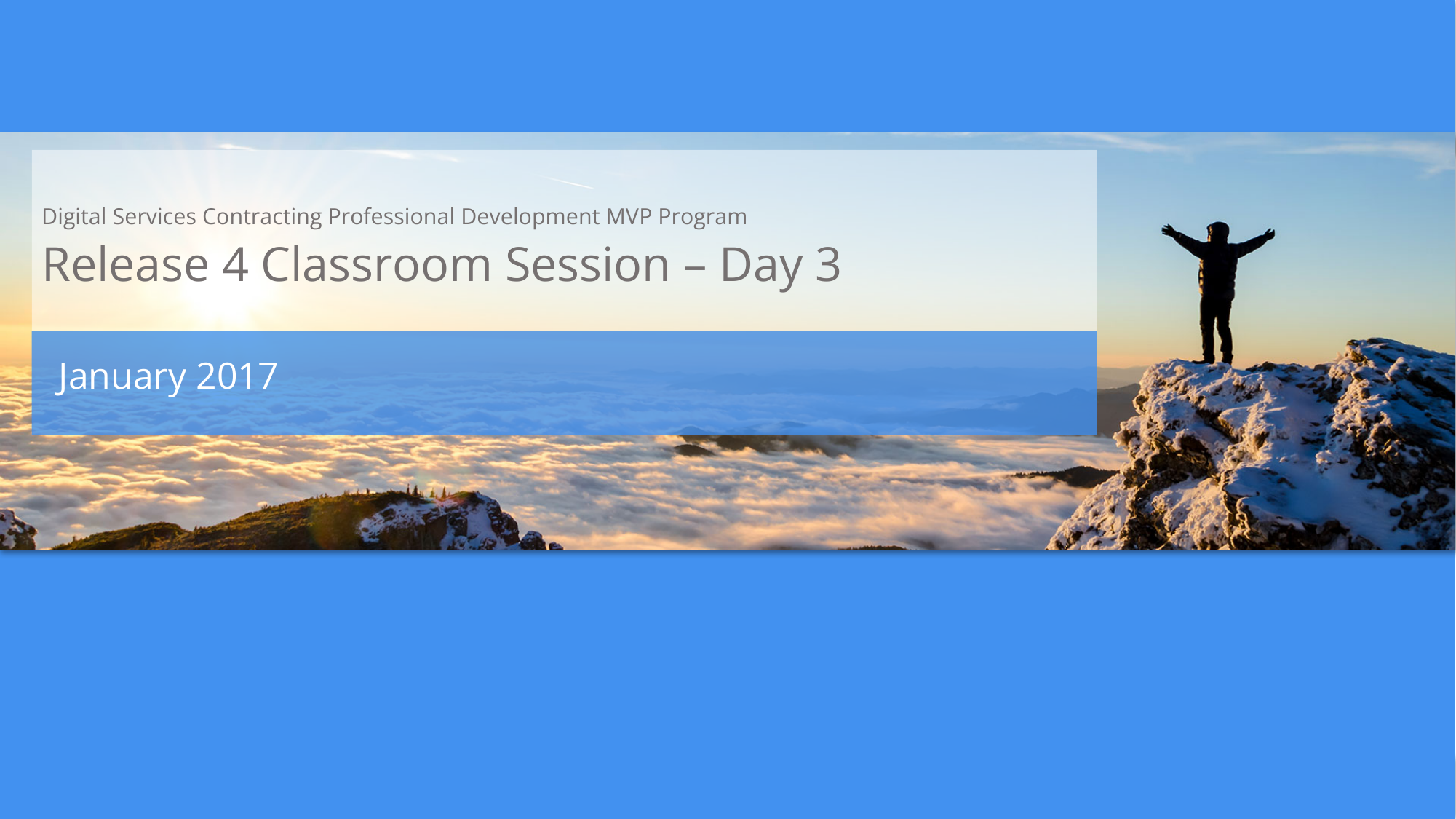

# Digital Services Contracting Professional Development MVP Program Release 4 Classroom Session – Day 3
January 2017